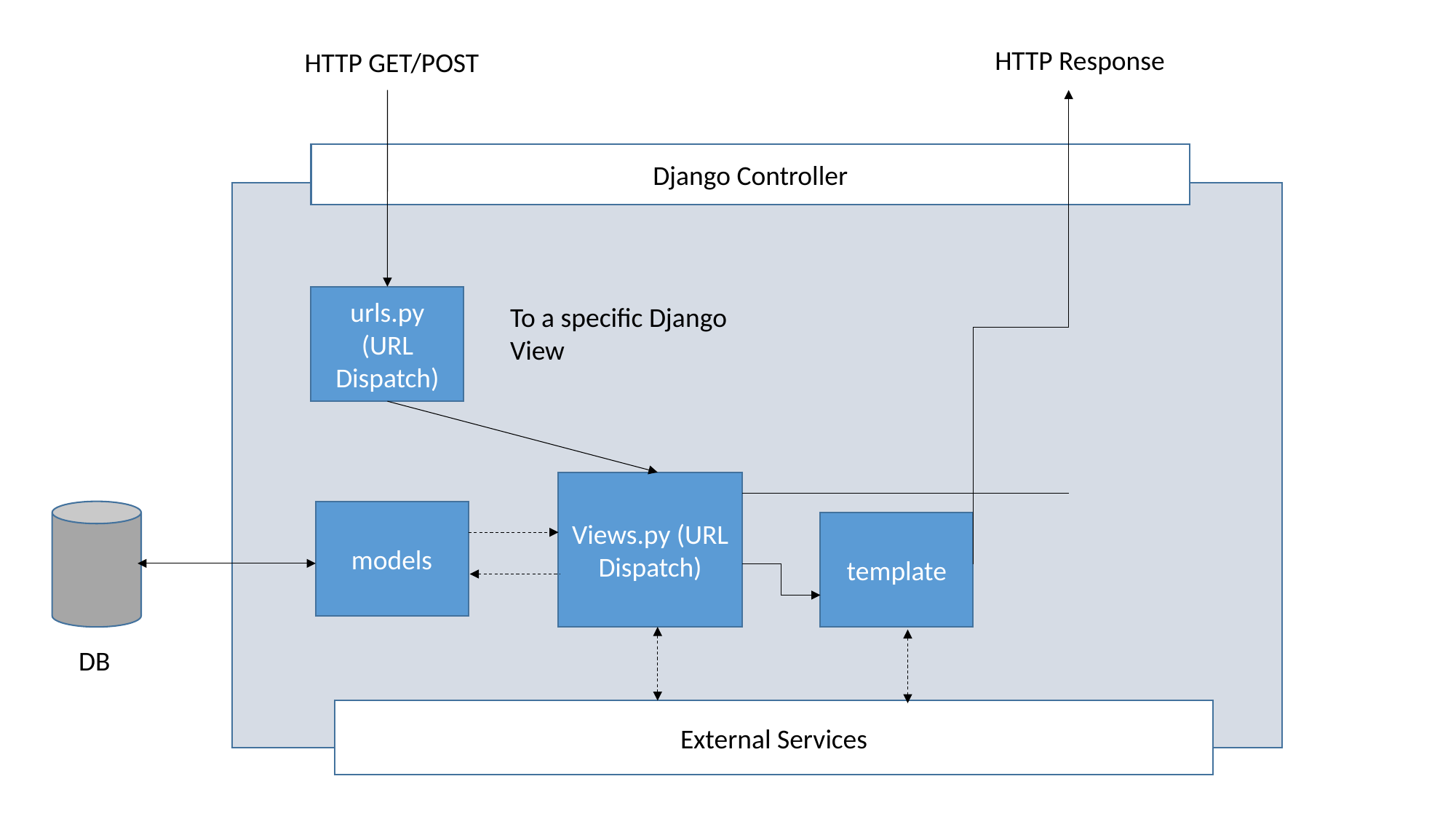

HTTP Response
HTTP GET/POST
Django Controller

urls.py (URL Dispatch)
To a specific Django View
Views.py (URL Dispatch)

models
template
DB
External Services